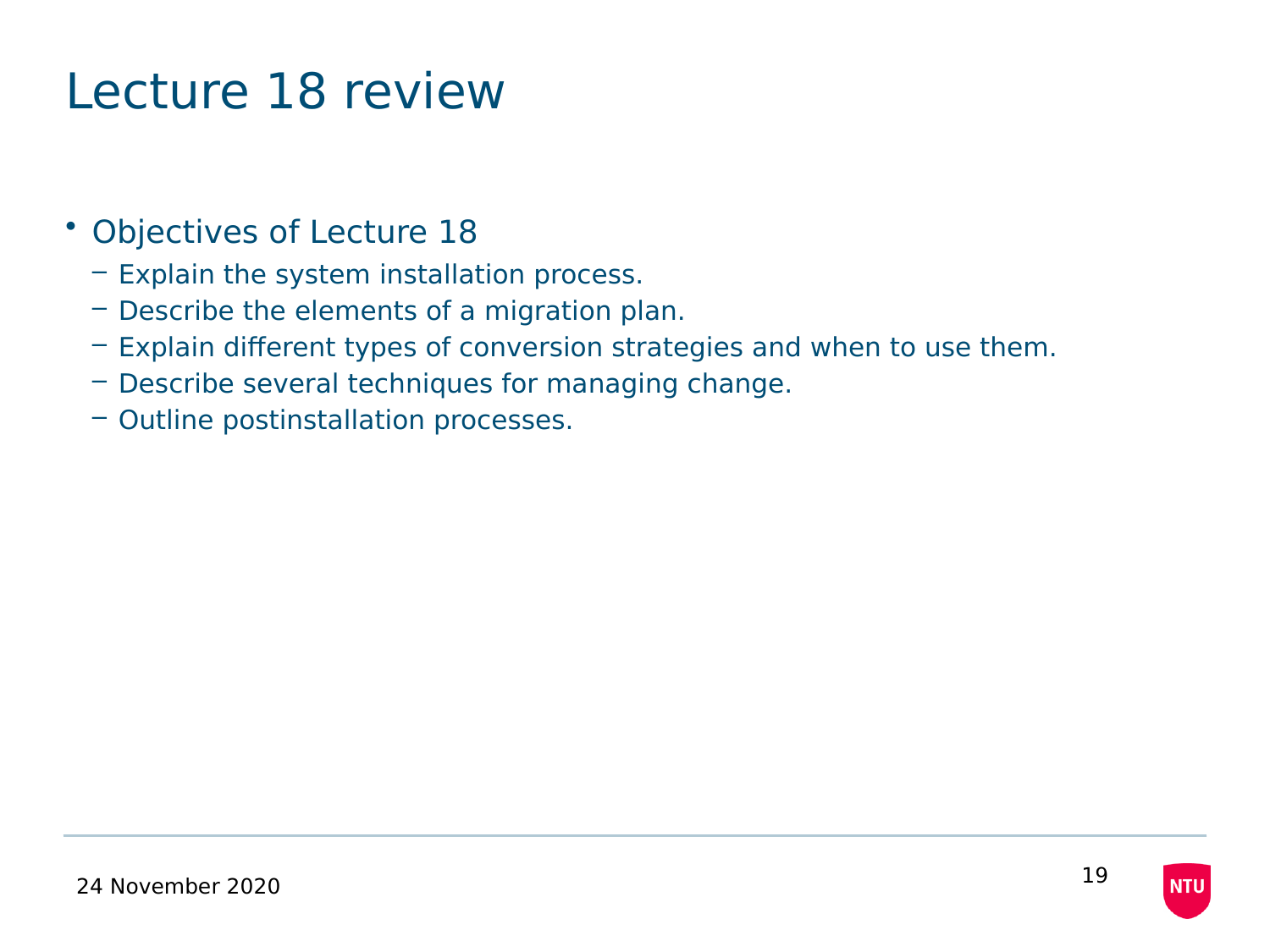

# Lecture 18 review
Objectives of Lecture 18
Explain the system installation process.
Describe the elements of a migration plan.
Explain different types of conversion strategies and when to use them.
Describe several techniques for managing change.
Outline postinstallation processes.

19
24 November 2020